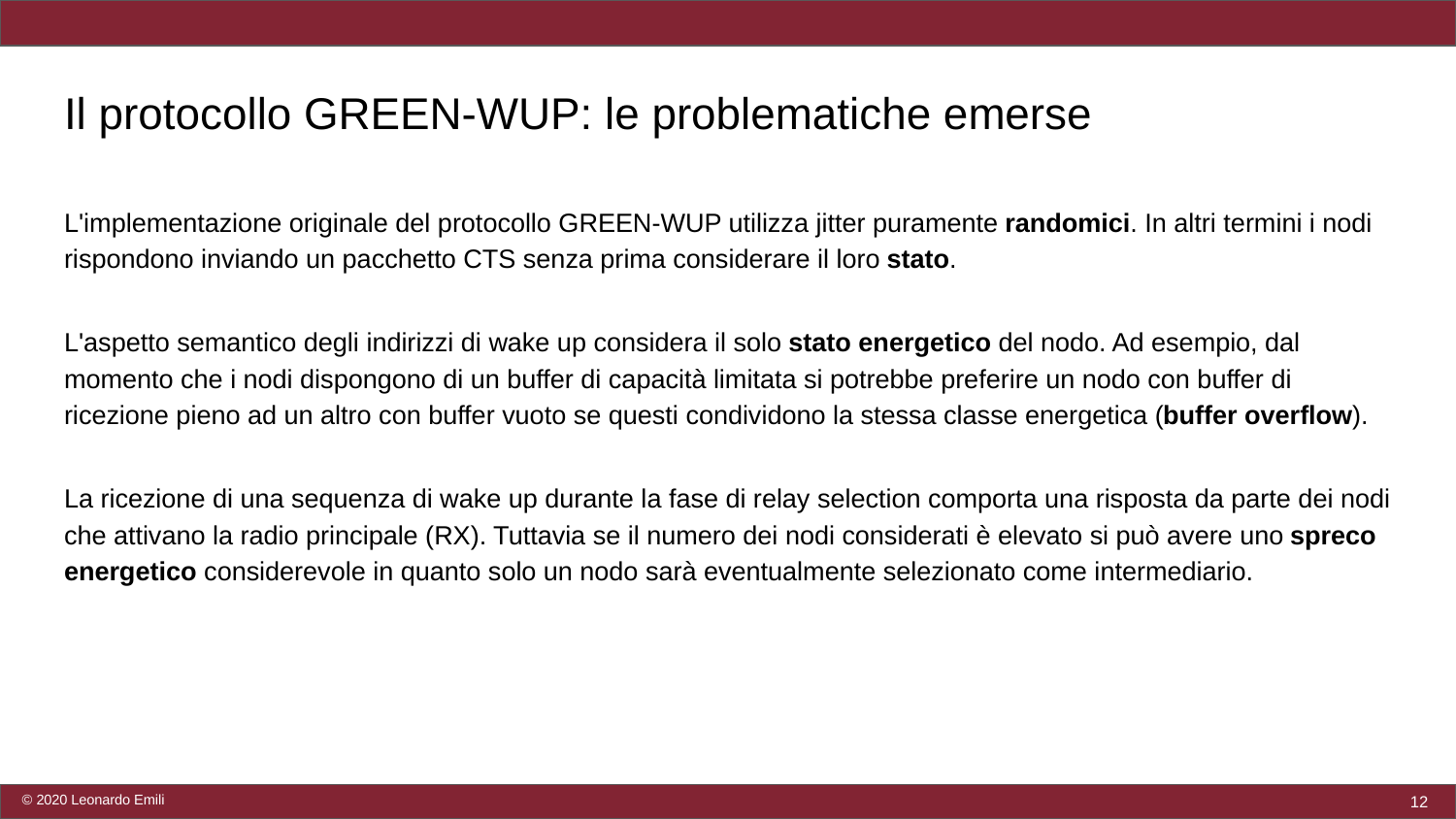

# Il protocollo GREEN-WUP: le problematiche emerse
L'implementazione originale del protocollo GREEN-WUP utilizza jitter puramente randomici. In altri termini i nodi rispondono inviando un pacchetto CTS senza prima considerare il loro stato.

L'aspetto semantico degli indirizzi di wake up considera il solo stato energetico del nodo. Ad esempio, dal momento che i nodi dispongono di un buffer di capacità limitata si potrebbe preferire un nodo con buffer di ricezione pieno ad un altro con buffer vuoto se questi condividono la stessa classe energetica (buffer overflow).

La ricezione di una sequenza di wake up durante la fase di relay selection comporta una risposta da parte dei nodi che attivano la radio principale (RX). Tuttavia se il numero dei nodi considerati è elevato si può avere uno spreco energetico considerevole in quanto solo un nodo sarà eventualmente selezionato come intermediario.
12